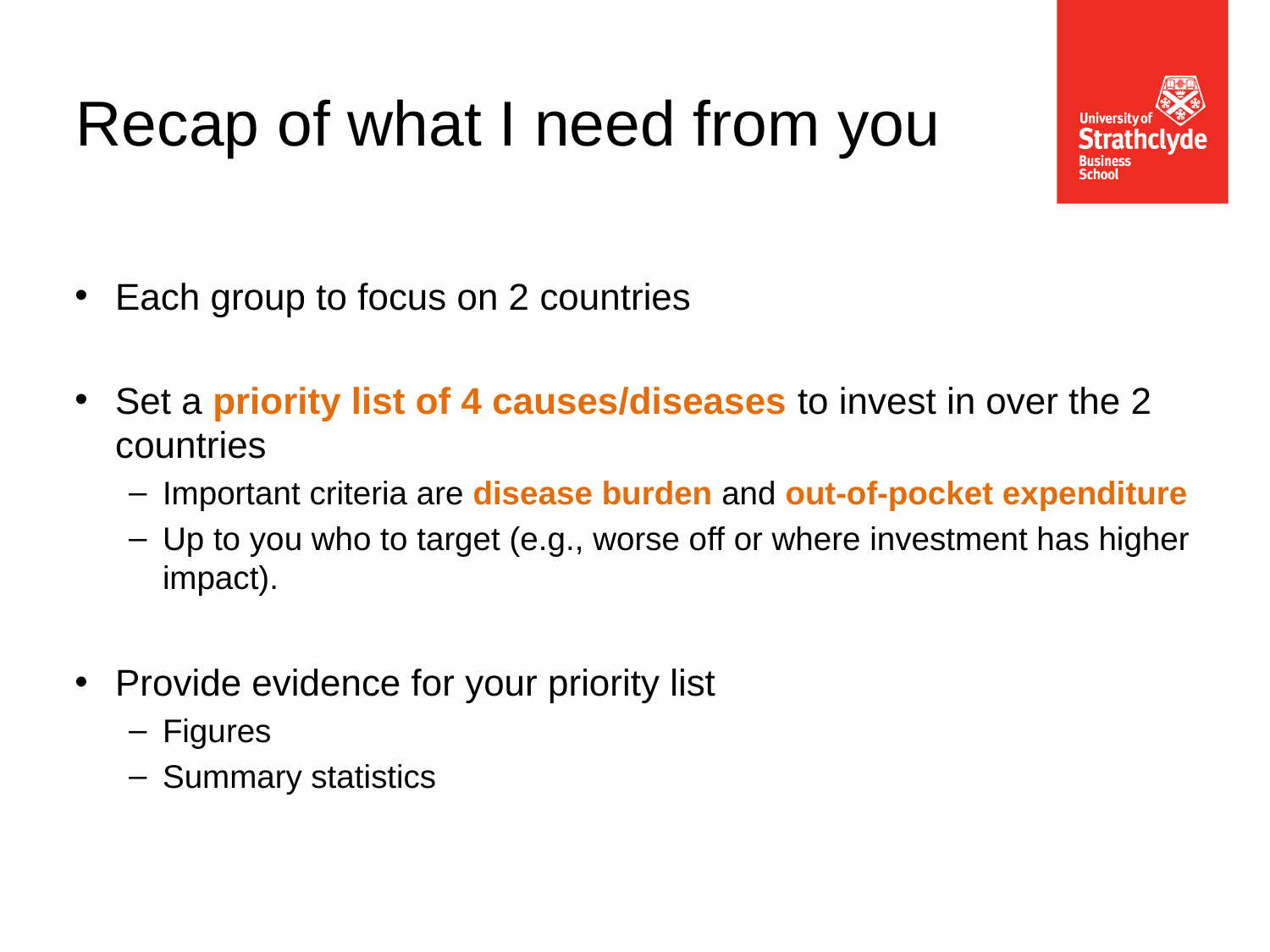

# Recap of what I need from you
Each group to focus on 2 countries

Set a priority list of 4 causes/diseases to invest in over the 2 countries
Important criteria are disease burden and out-of-pocket expenditure
Up to you who to target (e.g., worse off or where investment has higher impact).

Provide evidence for your priority list
Figures
Summary statistics